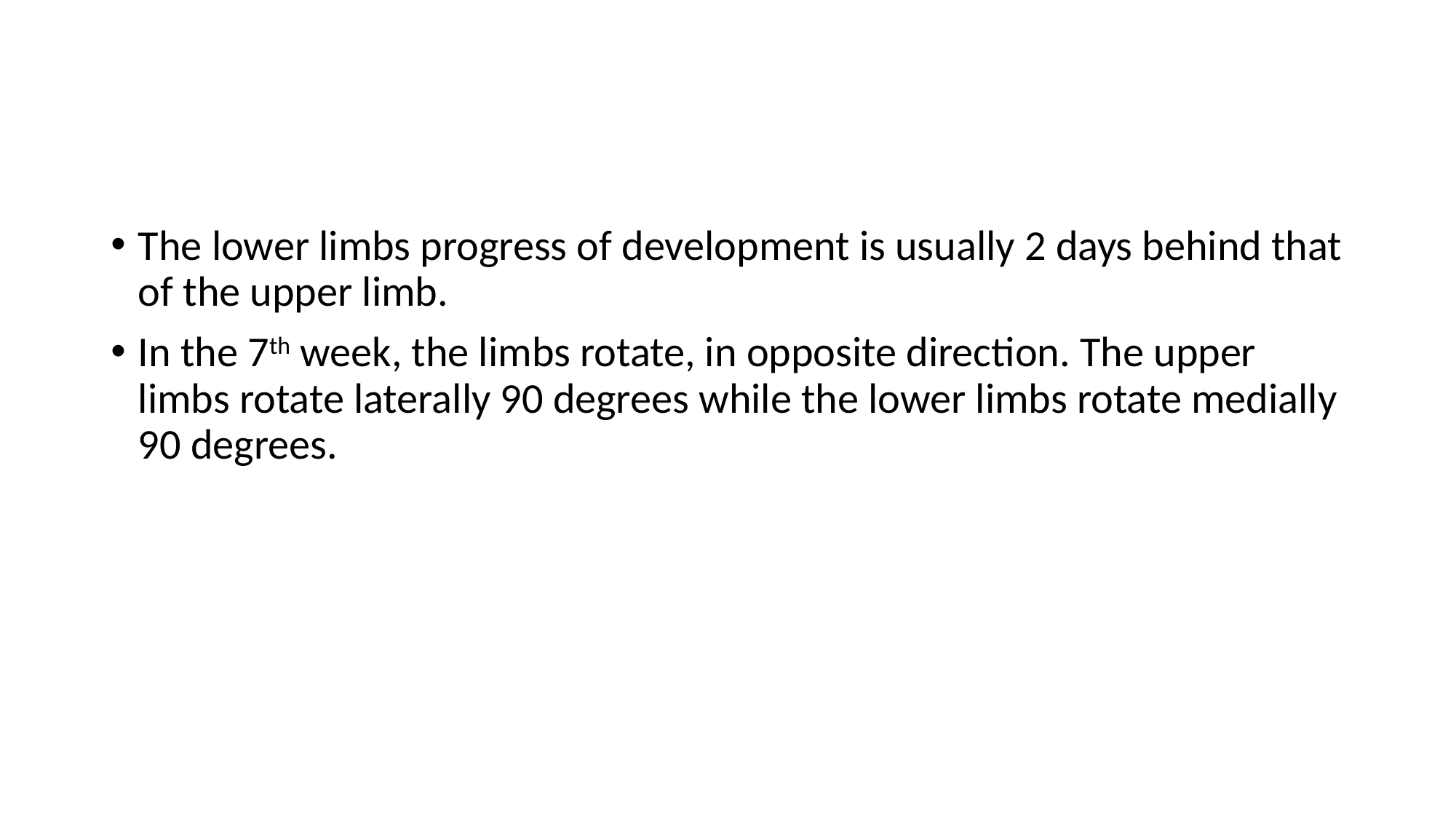

#
The lower limbs progress of development is usually 2 days behind that of the upper limb.
In the 7th week, the limbs rotate, in opposite direction. The upper limbs rotate laterally 90 degrees while the lower limbs rotate medially 90 degrees.